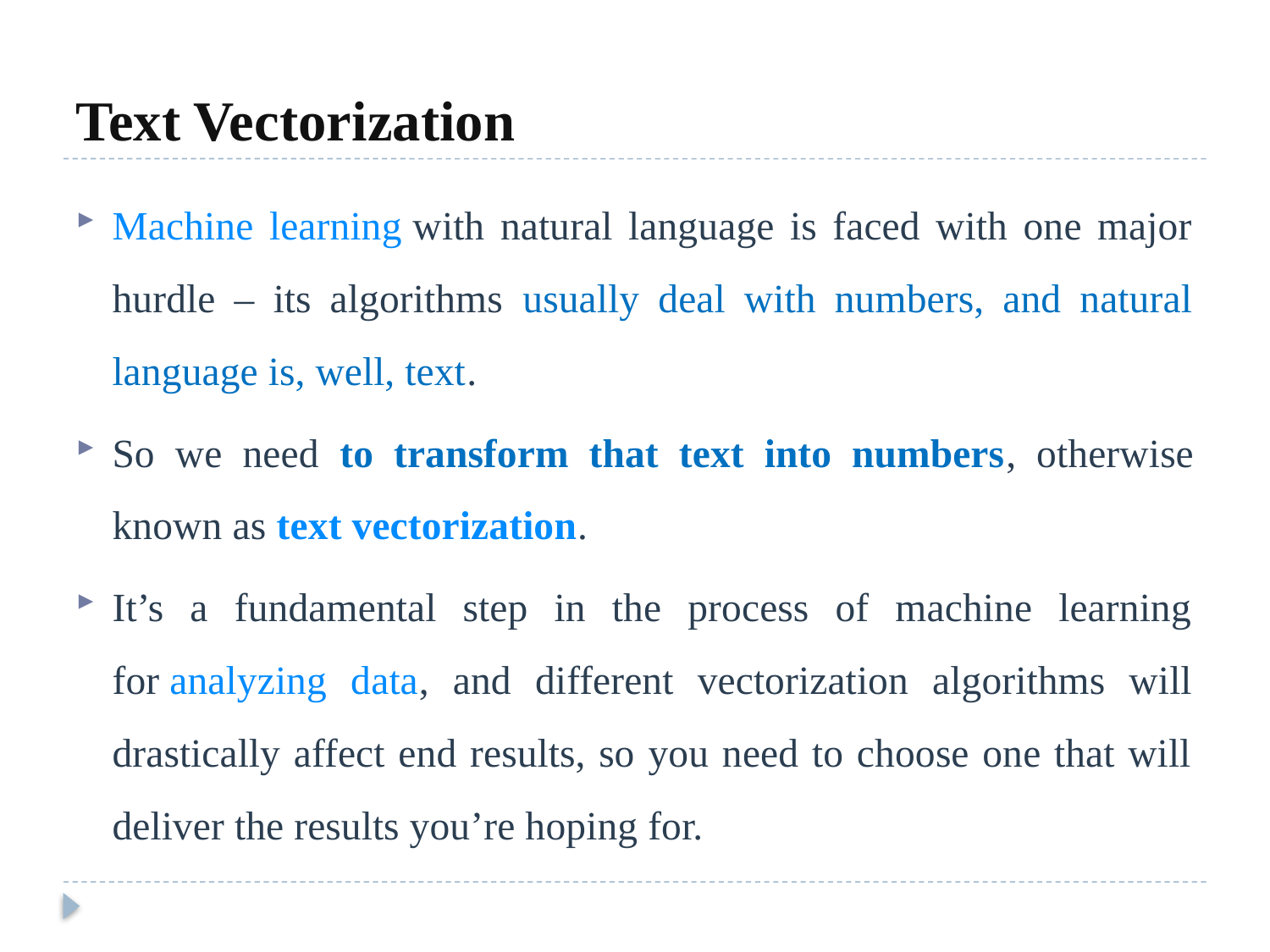

# Text Vectorization
Machine learning with natural language is faced with one major hurdle – its algorithms usually deal with numbers, and natural language is, well, text.
So we need to transform that text into numbers, otherwise known as text vectorization.
It’s a fundamental step in the process of machine learning for analyzing data, and different vectorization algorithms will drastically affect end results, so you need to choose one that will deliver the results you’re hoping for.